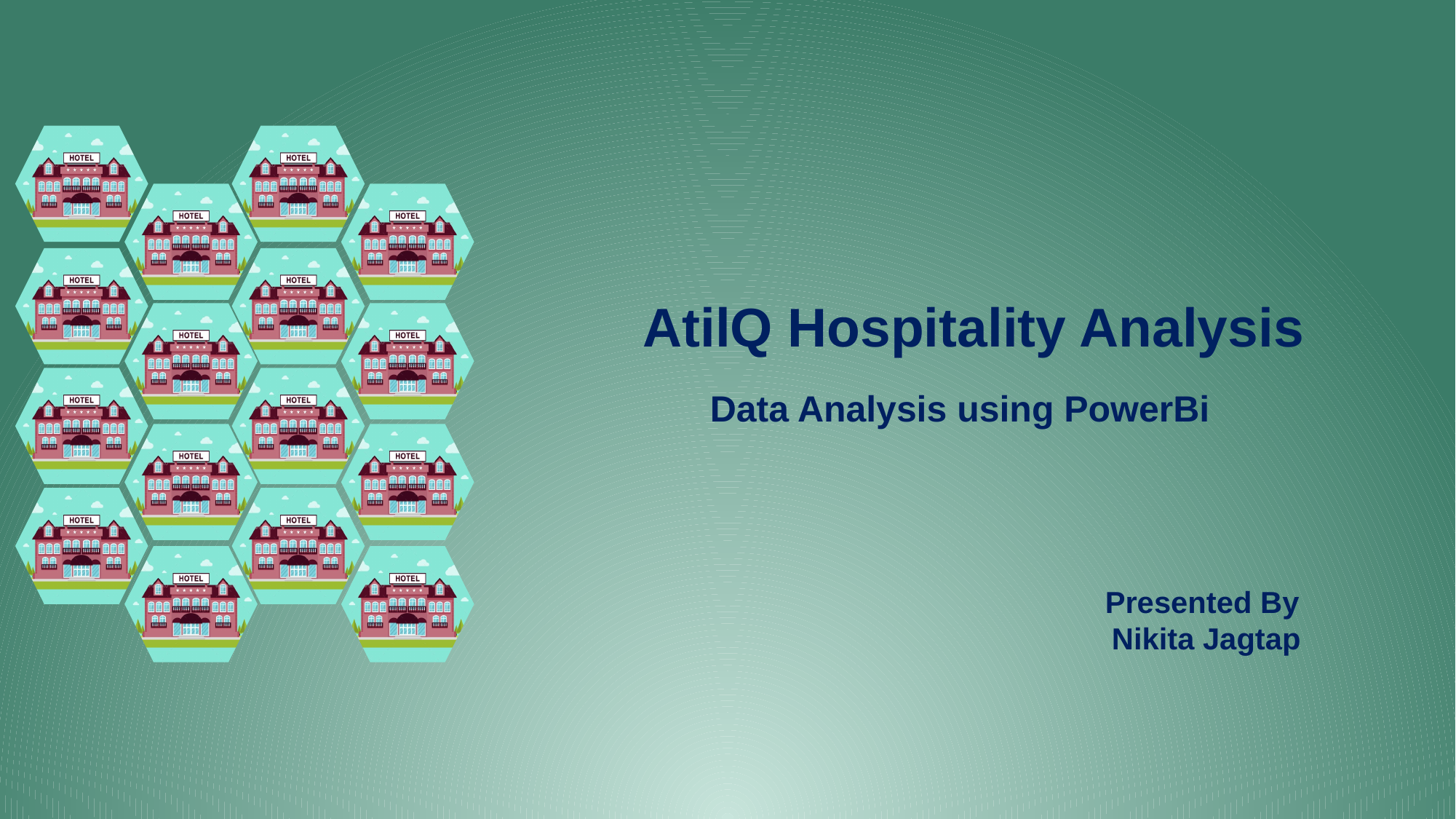

AtilQ Hospitality Analysis
Data Analysis using PowerBi
Presented By
Nikita Jagtap